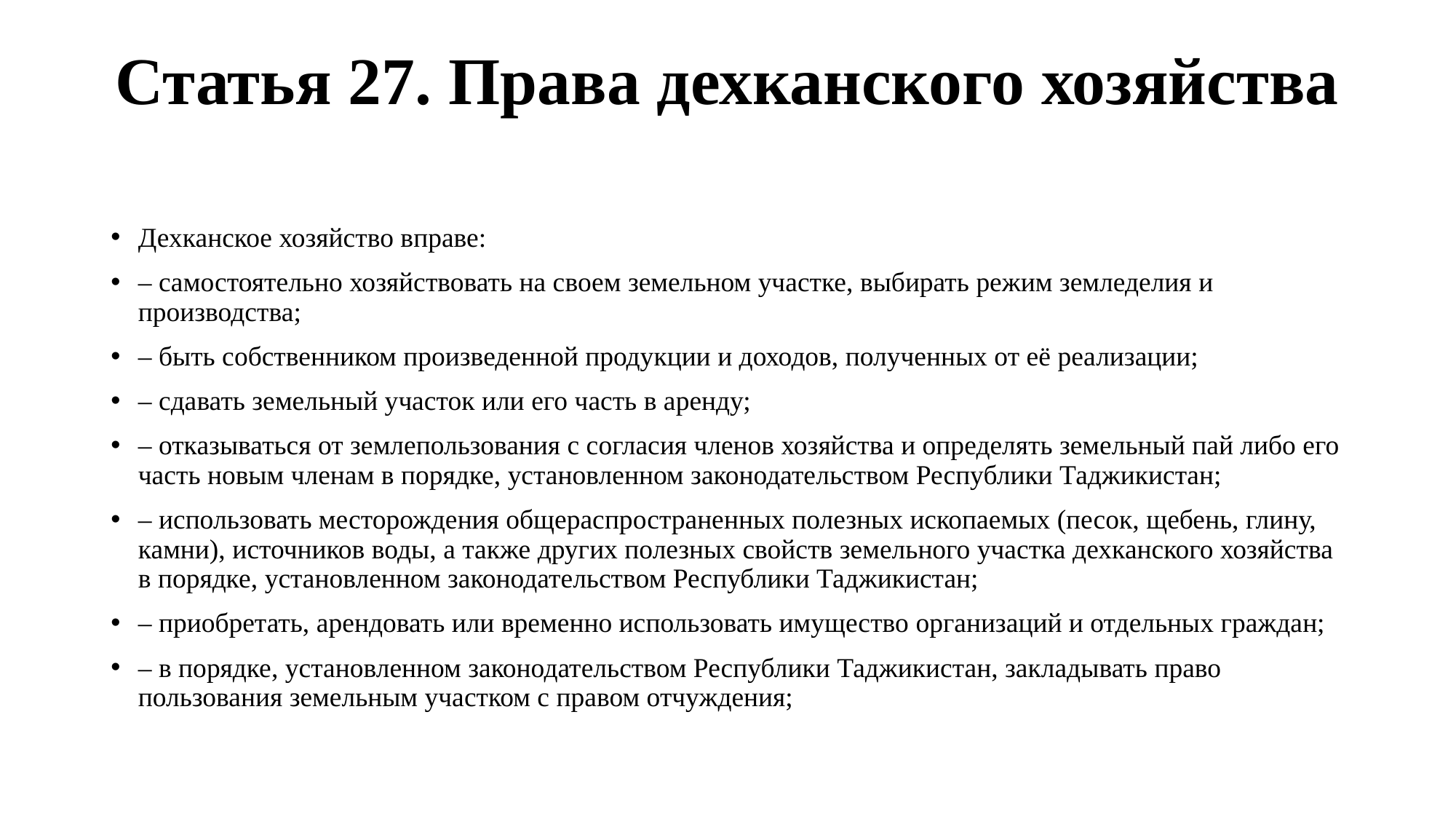

# Статья 27. Права дехканского хозяйства
Дехканское хозяйство вправе:
– самостоятельно хозяйствовать на своем земельном участке, выбирать режим земледелия и производства;
– быть собственником произведенной продукции и доходов, полученных от её реализации;
– сдавать земельный участок или его часть в аренду;
– отказываться от землепользования с согласия членов хозяйства и определять земельный пай либо его часть новым членам в порядке, установленном законодательством Республики Таджикистан;
– использовать месторождения общераспространенных полезных ископаемых (песок, щебень, глину, камни), источников воды, а также других полезных свойств земельного участка дехканского хозяйства в порядке, установленном законодательством Республики Таджикистан;
– приобретать, арендовать или временно использовать имущество организаций и отдельных граждан;
– в порядке, установленном законодательством Республики Таджикистан, закладывать право пользования земельным участком с правом отчуждения;